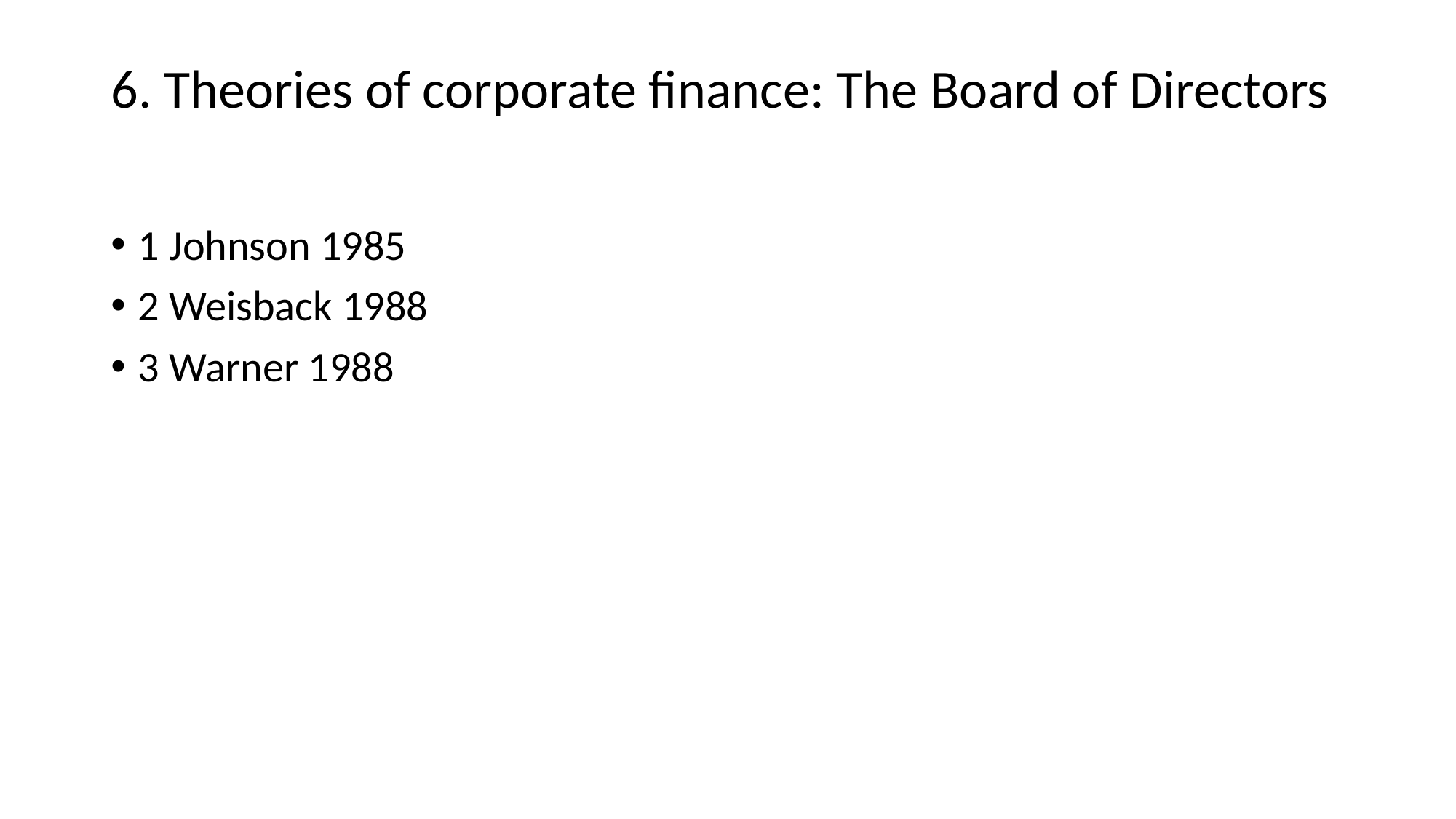

# 6. Theories of corporate finance: The Board of Directors
1 Johnson 1985
2 Weisback 1988
3 Warner 1988